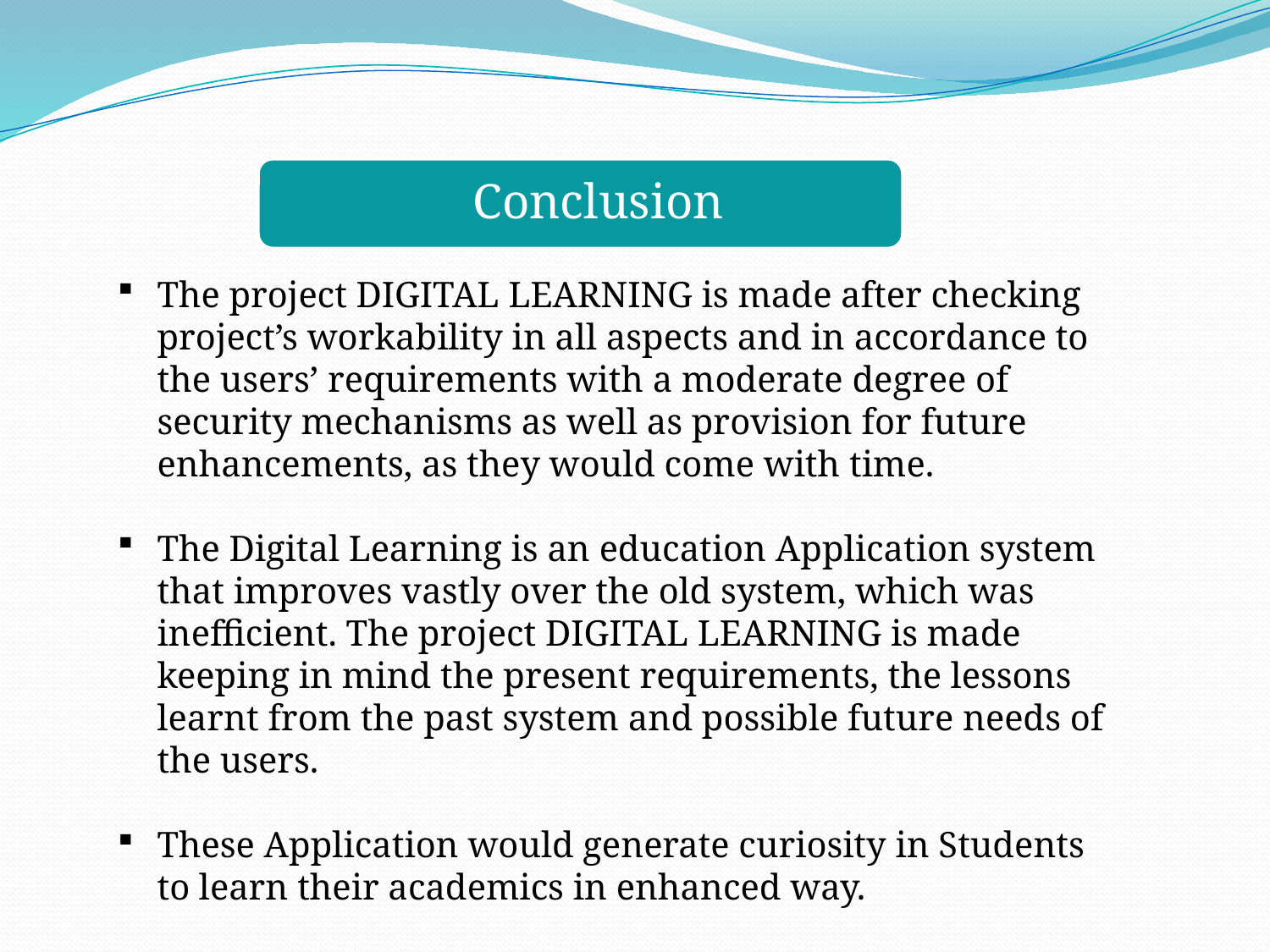

Conclusion
The project DIGITAL LEARNING is made after checking project’s workability in all aspects and in accordance to the users’ requirements with a moderate degree of security mechanisms as well as provision for future enhancements, as they would come with time.

The Digital Learning is an education Application system that improves vastly over the old system, which was inefficient. The project DIGITAL LEARNING is made keeping in mind the present requirements, the lessons learnt from the past system and possible future needs of the users.

These Application would generate curiosity in Students to learn their academics in enhanced way.